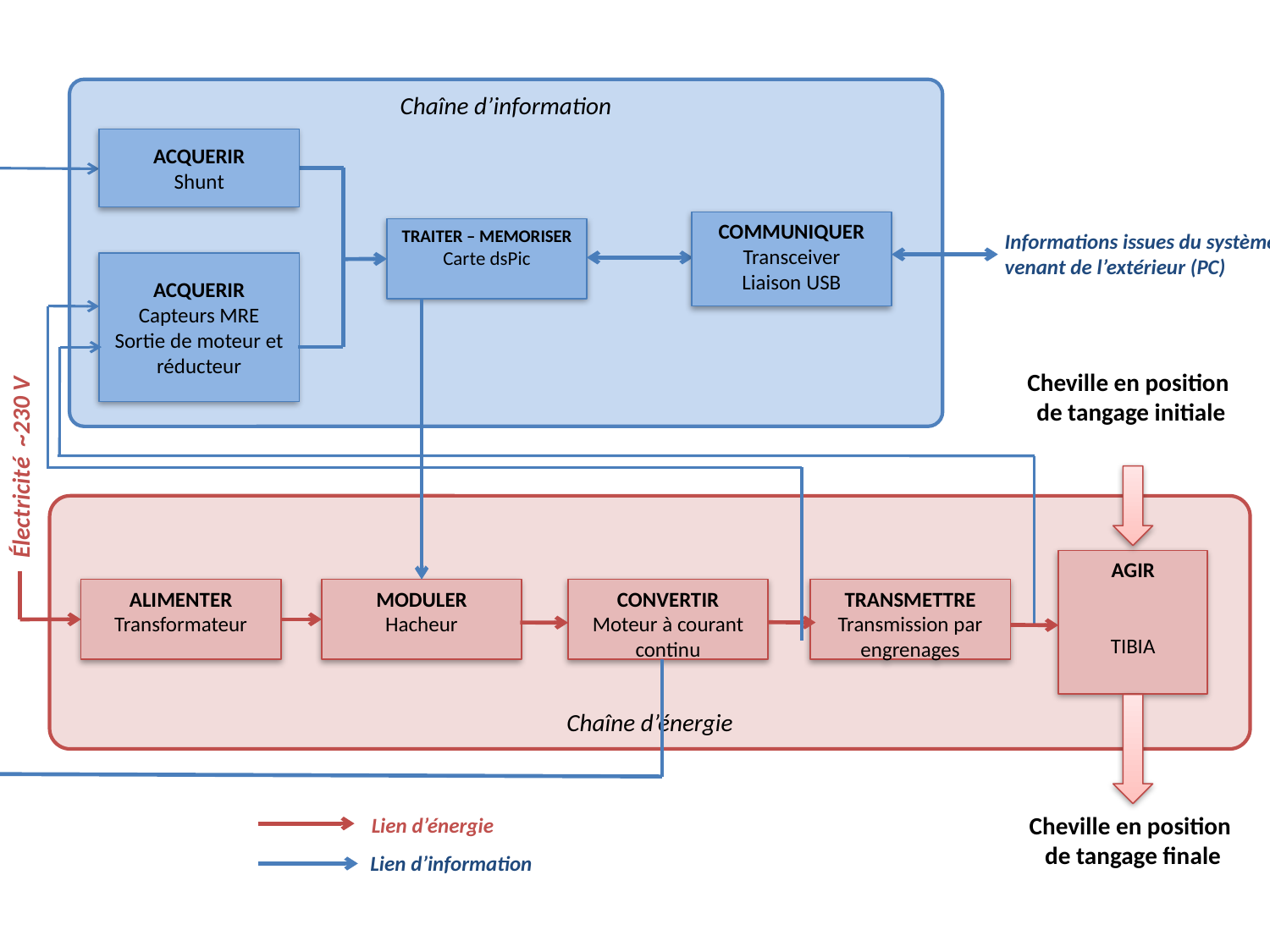

Chaîne d’information
ACQUERIR
Shunt
COMMUNIQUER
Transceiver
Liaison USB
TRAITER – MEMORISER
Carte dsPic

Informations issues du système et venant de l’extérieur (PC)
ACQUERIR
Capteurs MRE Sortie de moteur et réducteur
Cheville en position
de tangage initiale
Électricité  ~230 V

Chaîne d’énergie
AGIR

TIBIA
ALIMENTER
Transformateur
MODULER
Hacheur
CONVERTIR
Moteur à courant continu
TRANSMETTRE
Transmission par engrenages

Cheville en position
de tangage finale
Lien d’énergie
Lien d’information